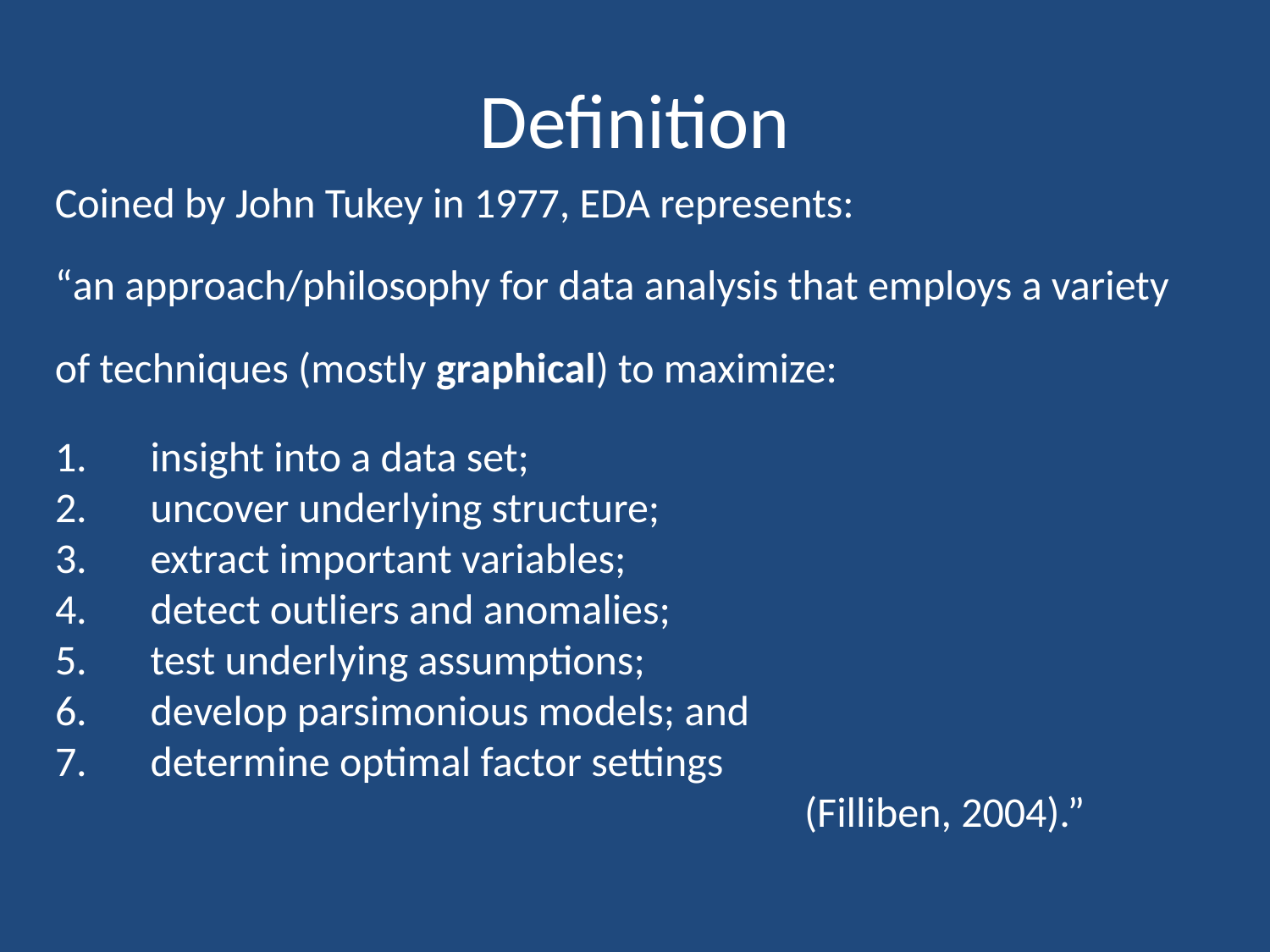

# Definition
Coined by John Tukey in 1977, EDA represents:
“an approach/philosophy for data analysis that employs a variety
of techniques (mostly graphical) to maximize:
insight into a data set;
uncover underlying structure;
extract important variables;
detect outliers and anomalies;
test underlying assumptions;
develop parsimonious models; and
determine optimal factor settings 			    				 	  (Filliben, 2004).”